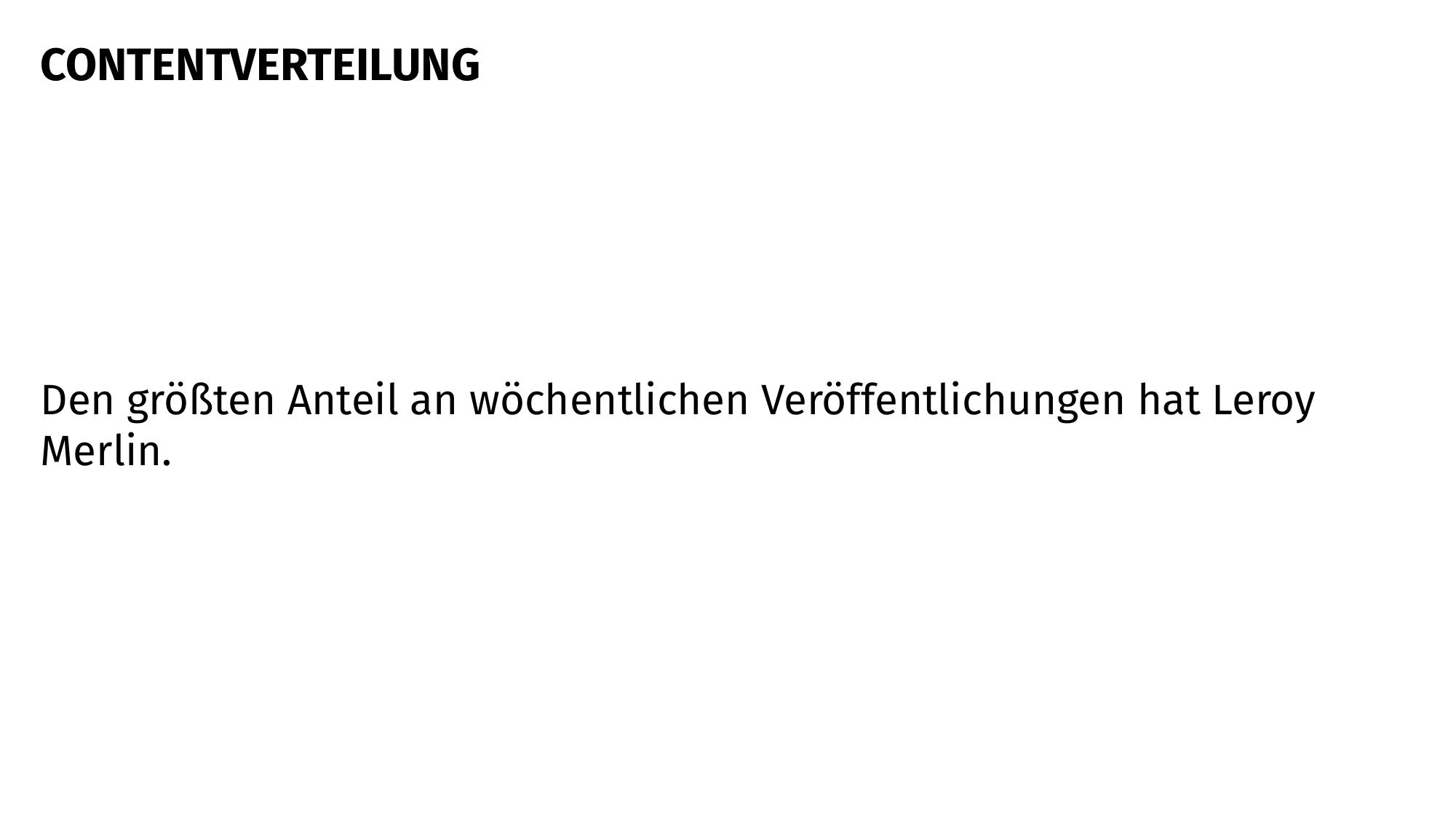

CONTENTVERTEILUNG
Den größten Anteil an wöchentlichen Veröffentlichungen hat Leroy Merlin.